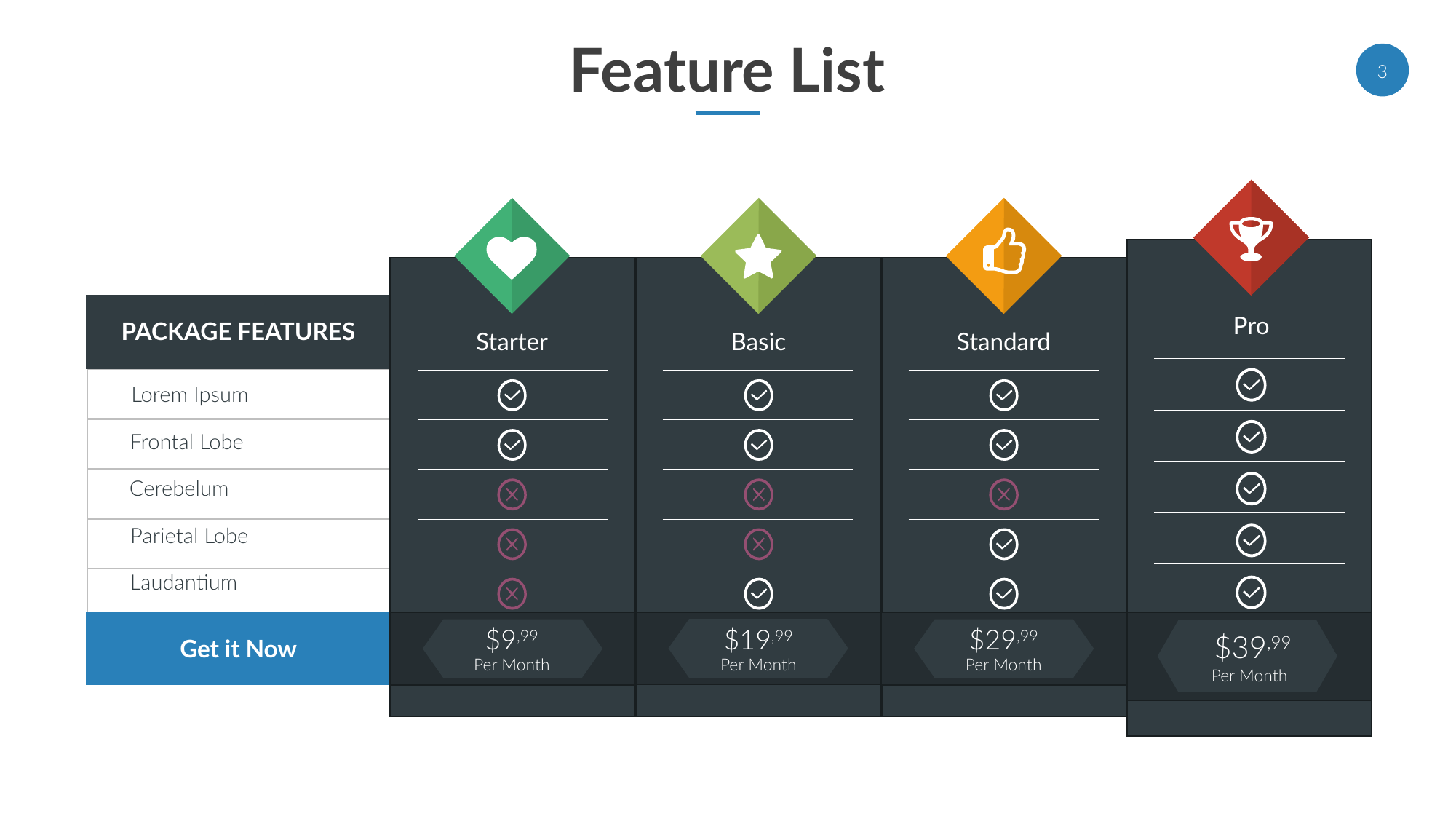

# Feature List
3

Pro
PACKAGE FEATURES
Starter
Basic
Standard

Lorem Ipsum

Frontal Lobe

Cerebelum

Parietal Lobe

Laudantium

$9,99
Per Month

$19,99
Per Month

$29,99
Per Month

$39,99
Per Month
Get it Now